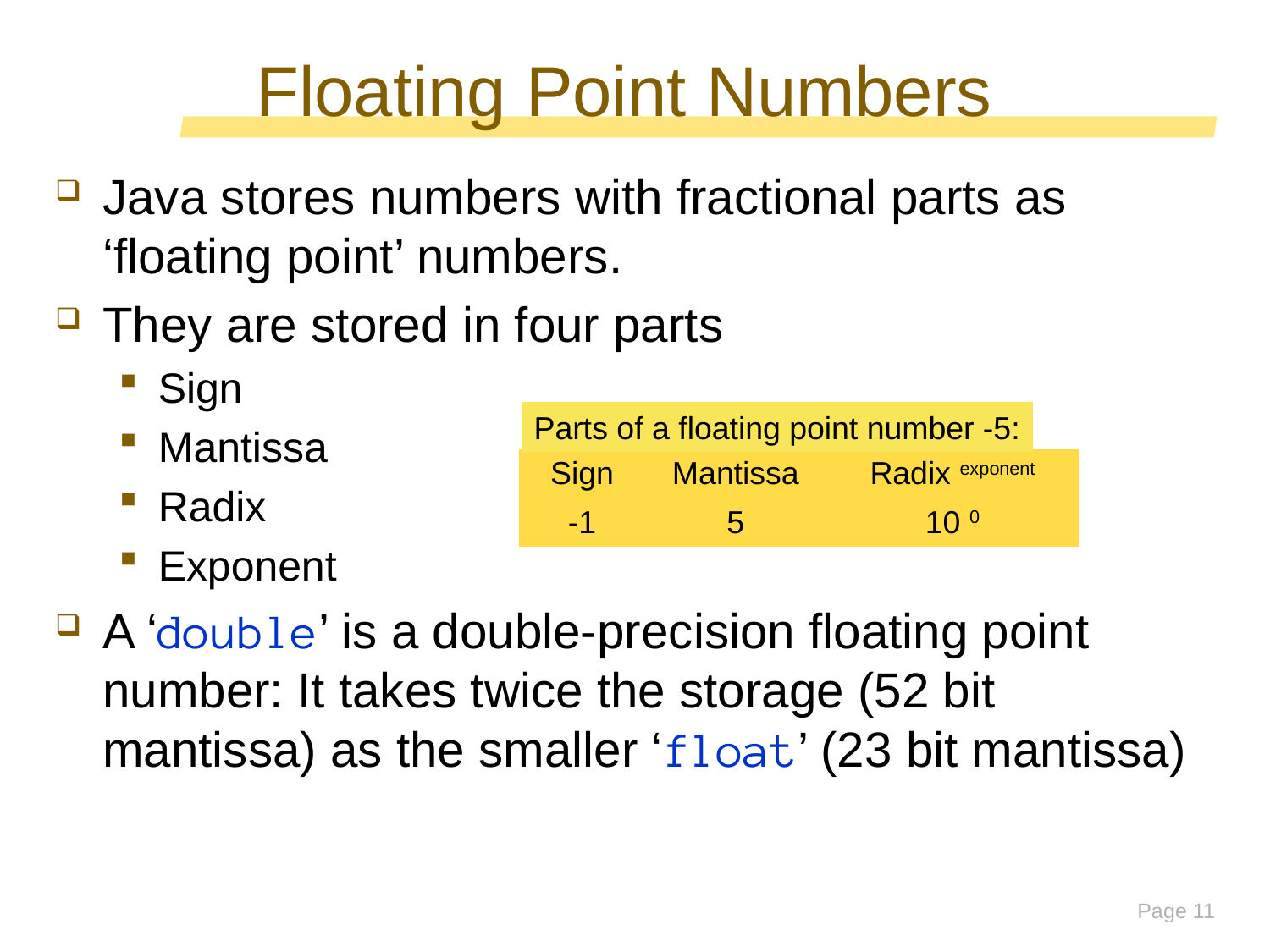

# Floating Point Numbers
Java stores numbers with fractional parts as ‘floating point’ numbers.
They are stored in four parts
Sign
Mantissa
Radix
Exponent
A ‘double’ is a double-precision floating point number: It takes twice the storage (52 bit mantissa) as the smaller ‘float’ (23 bit mantissa)

Parts of a floating point number -5:
| Sign | Mantissa | Radix exponent |
| --- | --- | --- |
| -1 | 5 | 10 0 |
Page 11